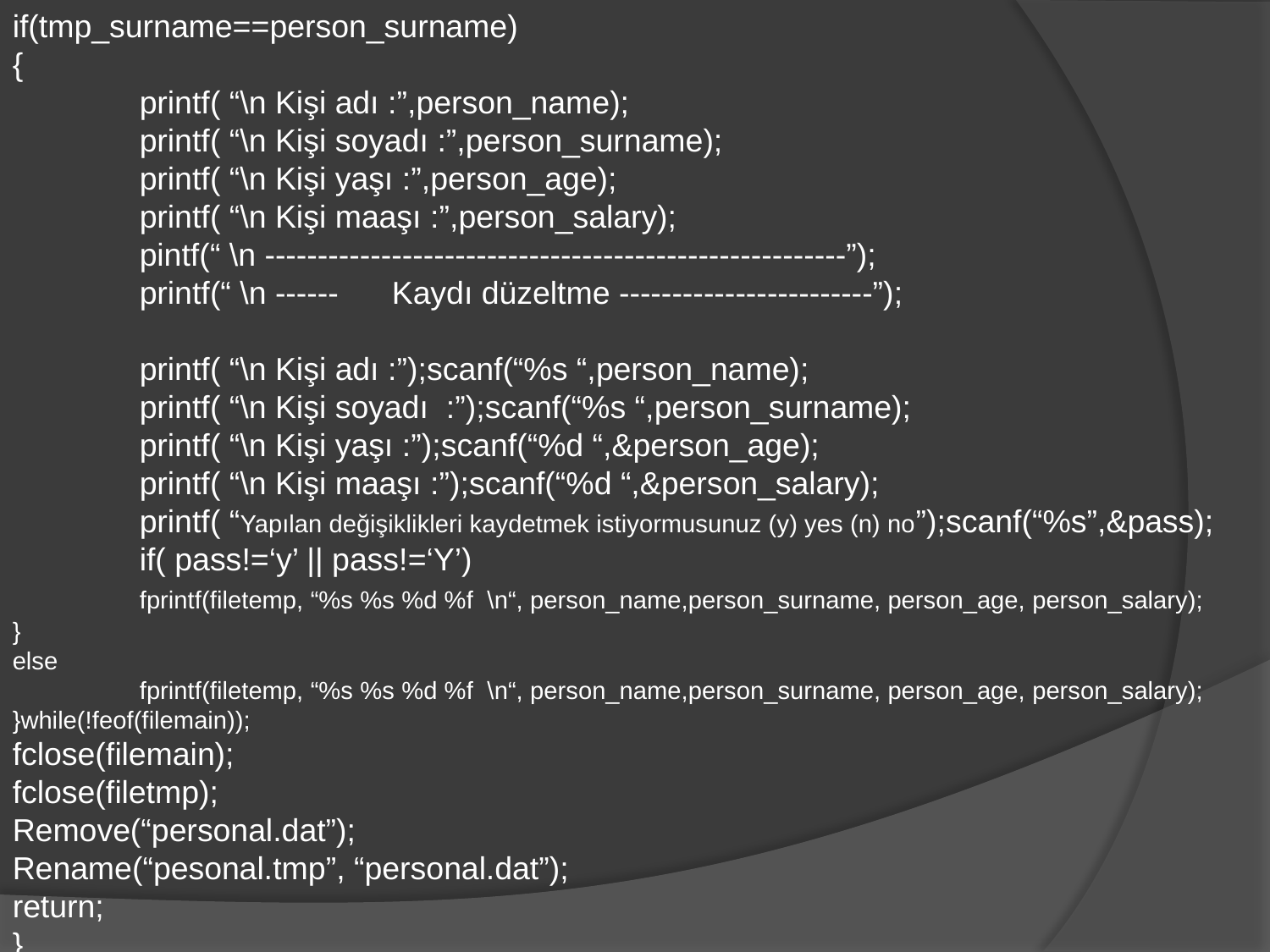

if(tmp_surname==person_surname)
{
	printf( “\n Kişi adı :”,person_name);
	printf( “\n Kişi soyadı :”,person_surname);
	printf( “\n Kişi yaşı :”,person_age);
	printf( “\n Kişi maaşı :”,person_salary);
	pintf(“ \n -------------------------------------------------------”);
	printf(“ \n ------      Kaydı düzeltme ------------------------”);

	printf( “\n Kişi adı :”);scanf(“%s “,person_name);
	printf( “\n Kişi soyadı  :”);scanf(“%s “,person_surname);
	printf( “\n Kişi yaşı :”);scanf(“%d “,&person_age);
	printf( “\n Kişi maaşı :”);scanf(“%d “,&person_salary);
	printf( “Yapılan değişiklikleri kaydetmek istiyormusunuz (y) yes (n) no”);scanf(“%s”,&pass);
	if( pass!=‘y’ || pass!=‘Y’)
	fprintf(filetemp, “%s %s %d %f  \n“, person_name,person_surname, person_age, person_salary);
}
else
	fprintf(filetemp, “%s %s %d %f  \n“, person_name,person_surname, person_age, person_salary);
}while(!feof(filemain));
fclose(filemain);
fclose(filetmp);
Remove(“personal.dat”);
Rename(“pesonal.tmp”, “personal.dat”);
return;
}